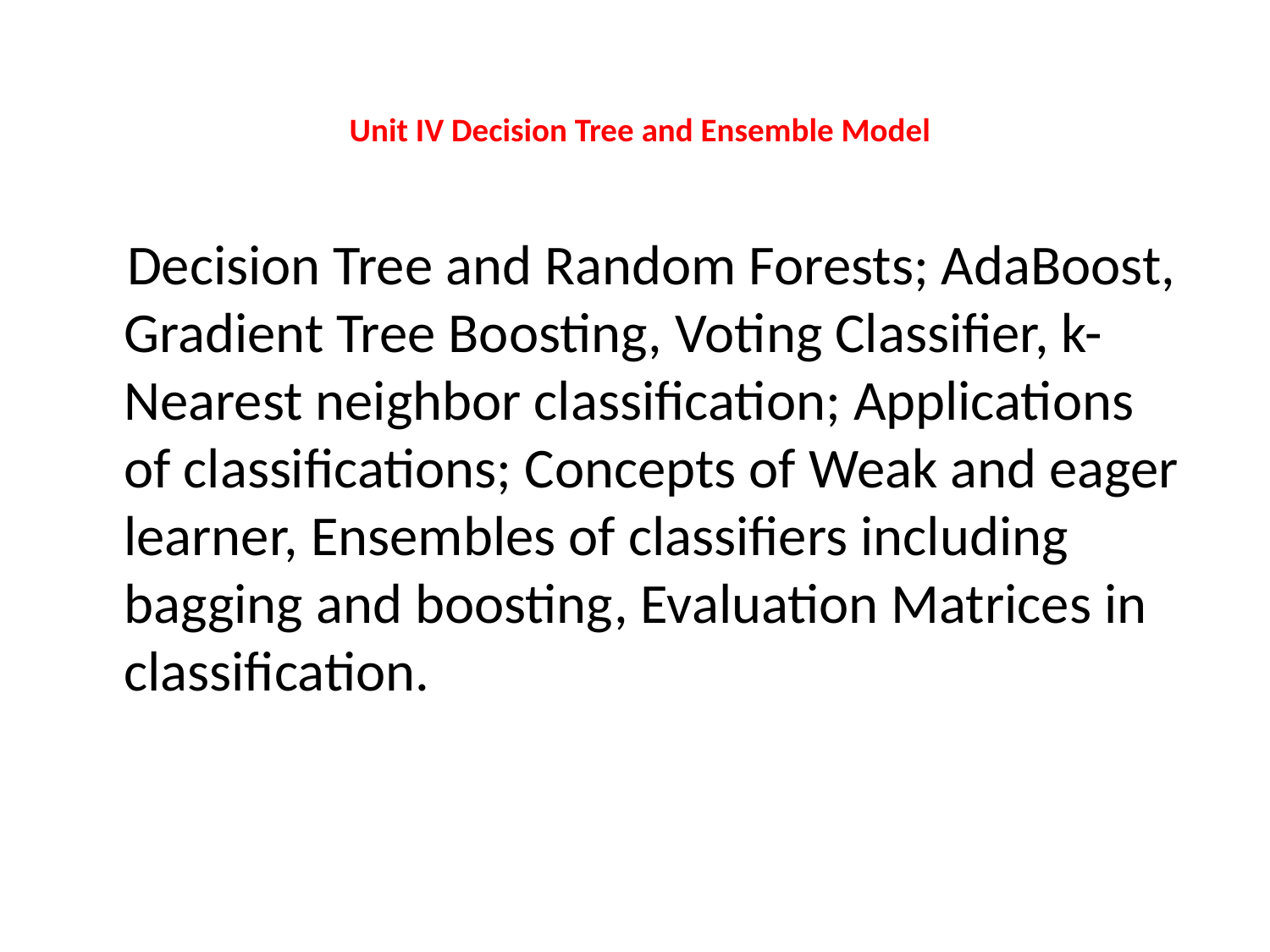

# Unit IV Decision Tree and Ensemble Model
    Decision Tree and Random Forests; AdaBoost, Gradient Tree Boosting, Voting Classifier, k-Nearest neighbor classification; Applications of classifications; Concepts of Weak and eager learner, Ensembles of classifiers including bagging and boosting, Evaluation Matrices in classification.